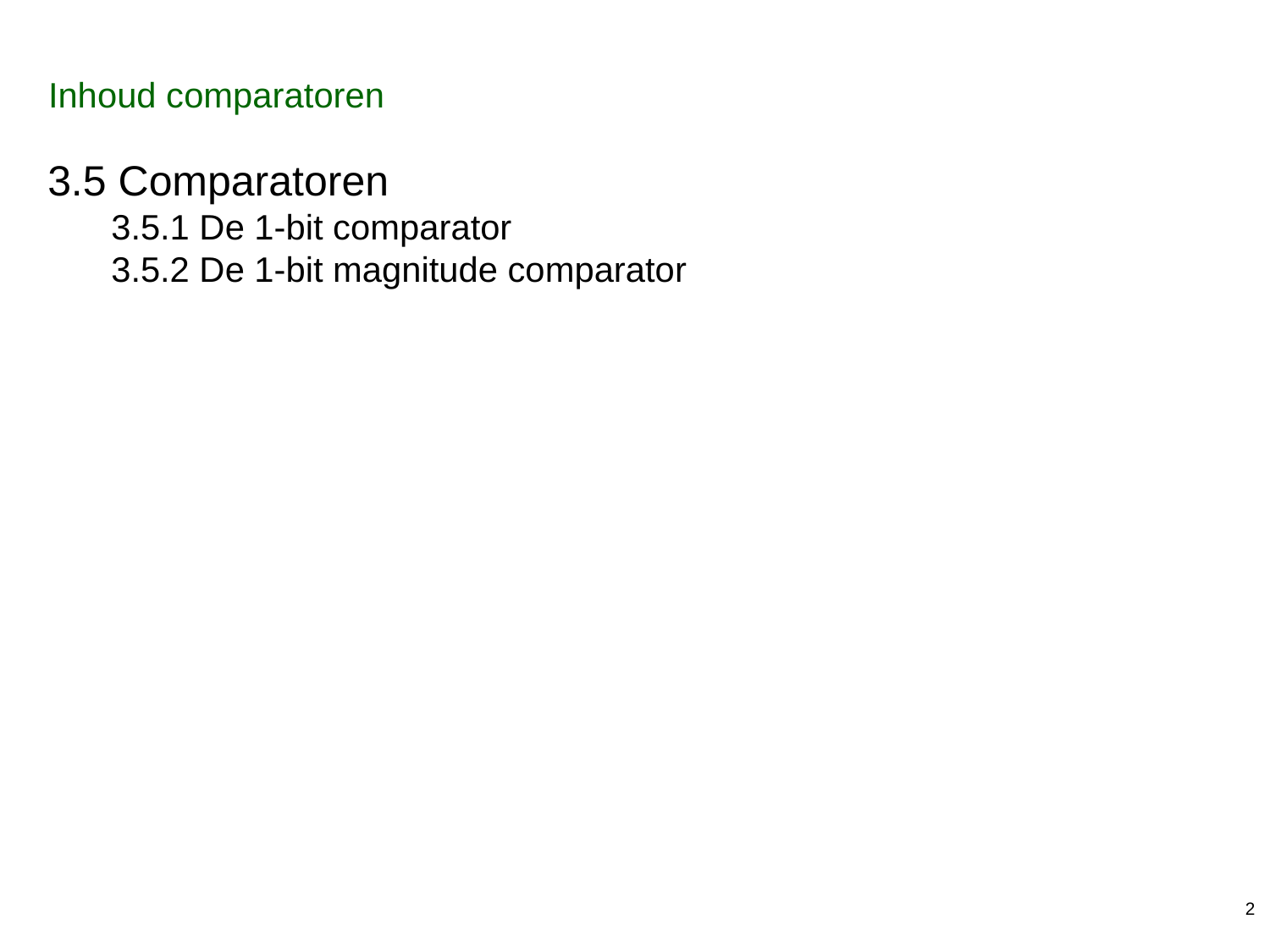

Inhoud comparatoren
3.5 Comparatoren
3.5.1 De 1-bit comparator
3.5.2 De 1-bit magnitude comparator

2